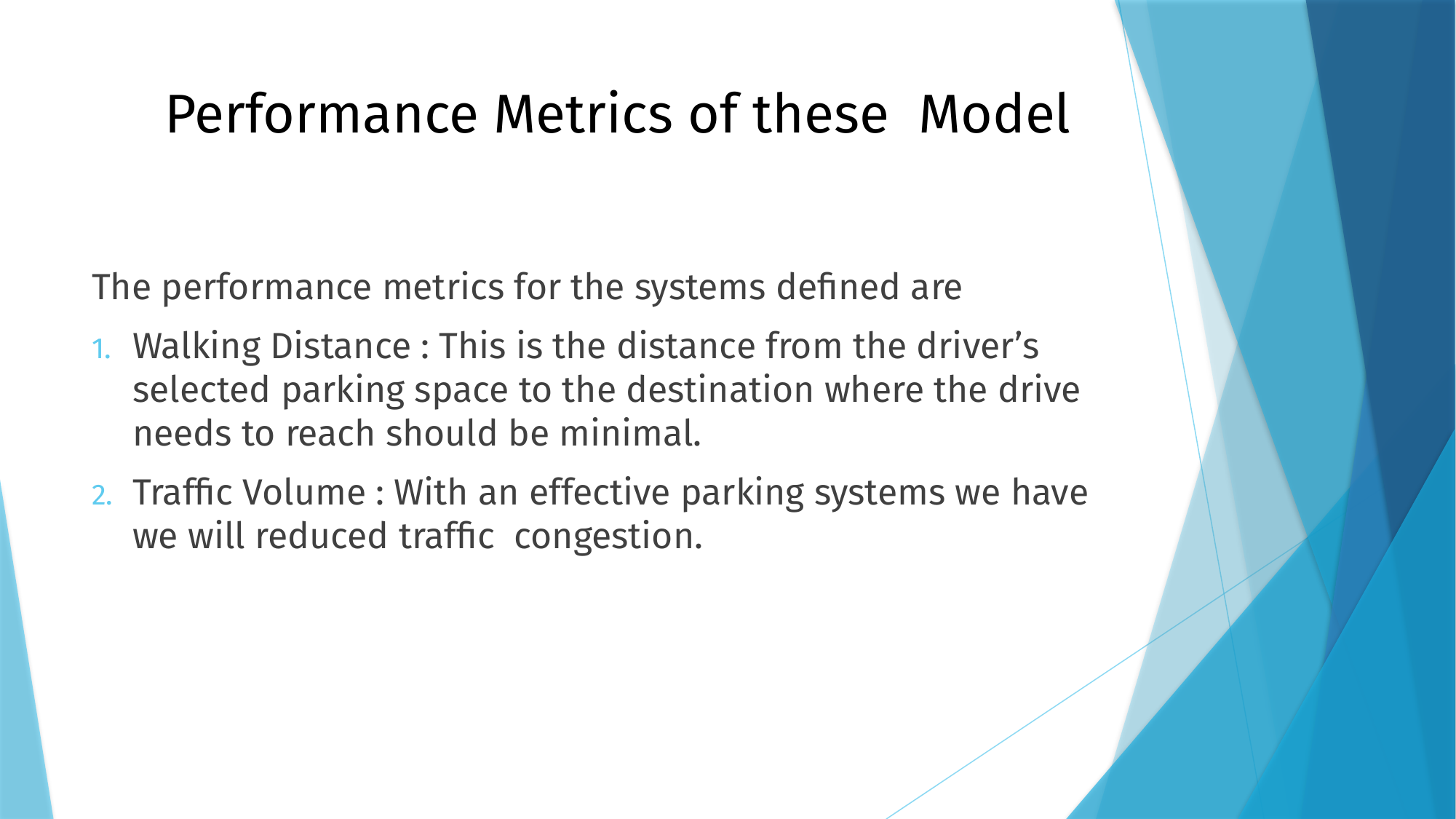

# Performance Metrics of these  Model
The performance metrics for the systems defined are
Walking Distance : This is the distance from the driver’s selected parking space to the destination where the drive needs to reach should be minimal.
Traffic Volume : With an effective parking systems we have we will reduced traffic  congestion.